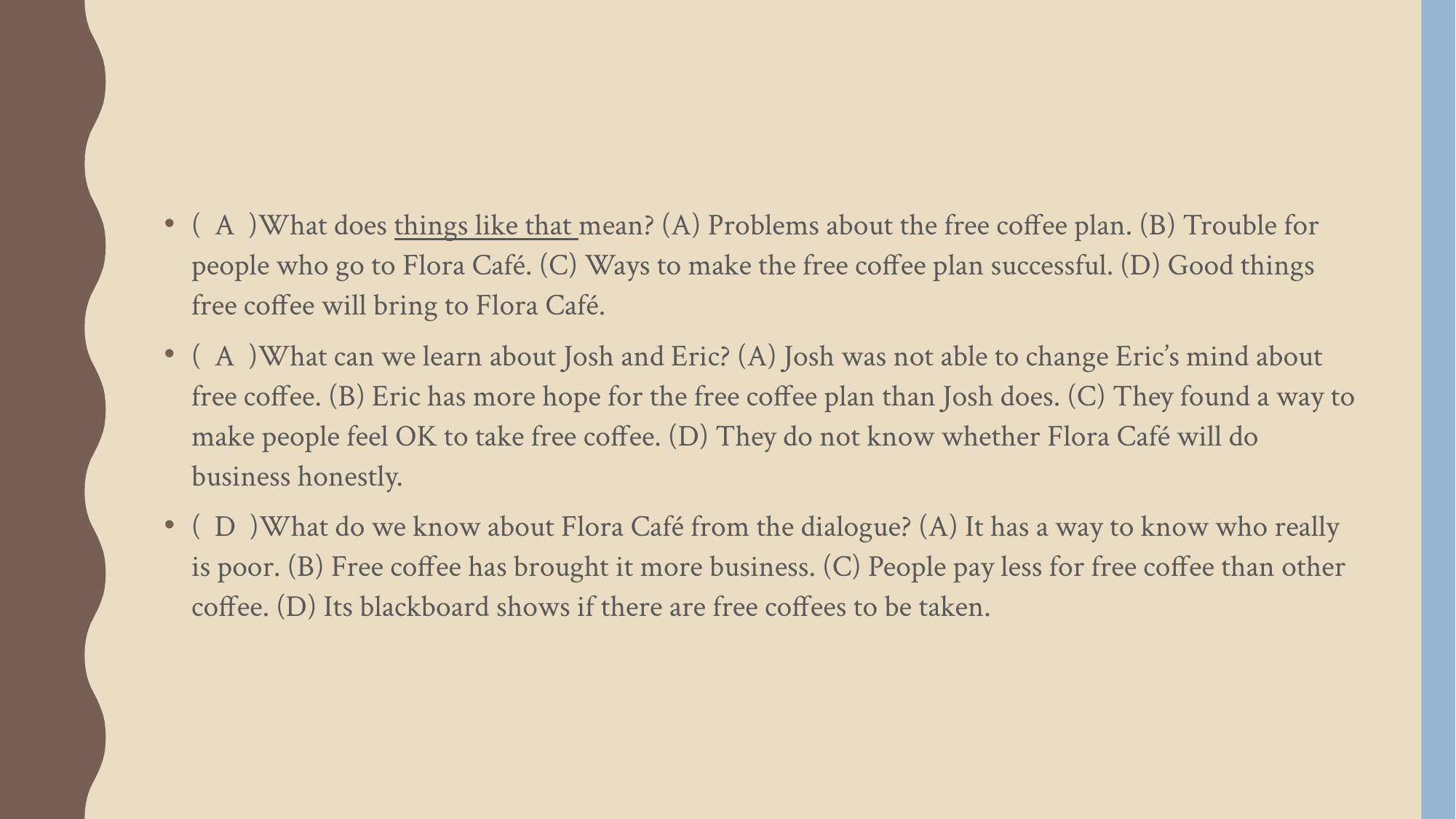

(  A  )What does things like that mean? (A) Problems about the free coffee plan. (B) Trouble for people who go to Flora Café. (C) Ways to make the free coffee plan successful. (D) Good things free coffee will bring to Flora Café.
(  A  )What can we learn about Josh and Eric? (A) Josh was not able to change Eric’s mind about free coffee. (B) Eric has more hope for the free coffee plan than Josh does. (C) They found a way to make people feel OK to take free coffee. (D) They do not know whether Flora Café will do business honestly.
(  D  )What do we know about Flora Café from the dialogue? (A) It has a way to know who really is poor. (B) Free coffee has brought it more business. (C) People pay less for free coffee than other coffee. (D) Its blackboard shows if there are free coffees to be taken.